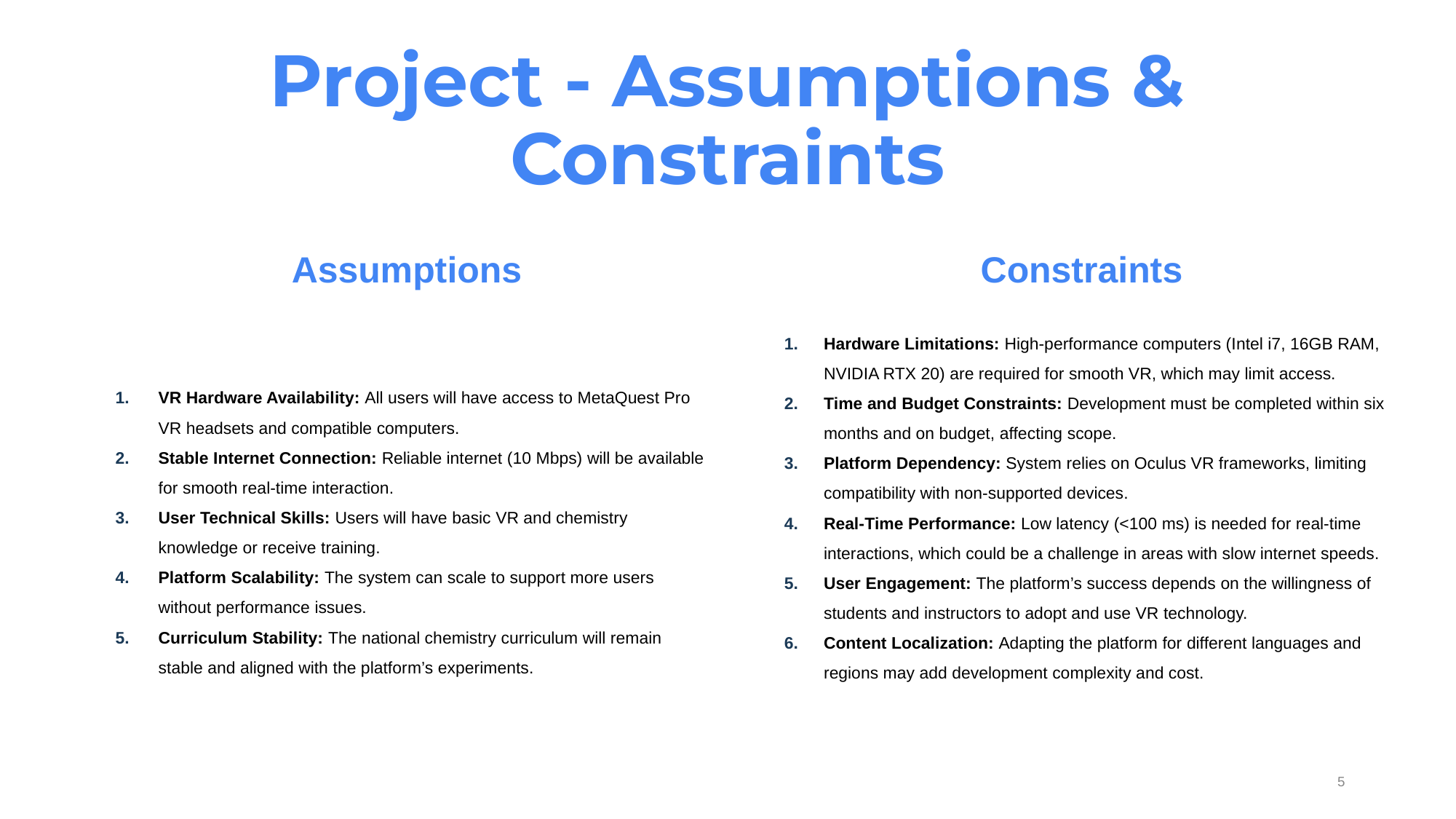

Project - Assumptions & Constraints
Assumptions
Constraints
Hardware Limitations: High-performance computers (Intel i7, 16GB RAM, NVIDIA RTX 20) are required for smooth VR, which may limit access.
Time and Budget Constraints: Development must be completed within six months and on budget, affecting scope.
Platform Dependency: System relies on Oculus VR frameworks, limiting compatibility with non-supported devices.
Real-Time Performance: Low latency (<100 ms) is needed for real-time interactions, which could be a challenge in areas with slow internet speeds.
User Engagement: The platform’s success depends on the willingness of students and instructors to adopt and use VR technology.
Content Localization: Adapting the platform for different languages and regions may add development complexity and cost.

VR Hardware Availability: All users will have access to MetaQuest Pro VR headsets and compatible computers.
Stable Internet Connection: Reliable internet (10 Mbps) will be available for smooth real-time interaction.
User Technical Skills: Users will have basic VR and chemistry knowledge or receive training.
Platform Scalability: The system can scale to support more users without performance issues.
Curriculum Stability: The national chemistry curriculum will remain stable and aligned with the platform’s experiments.

5